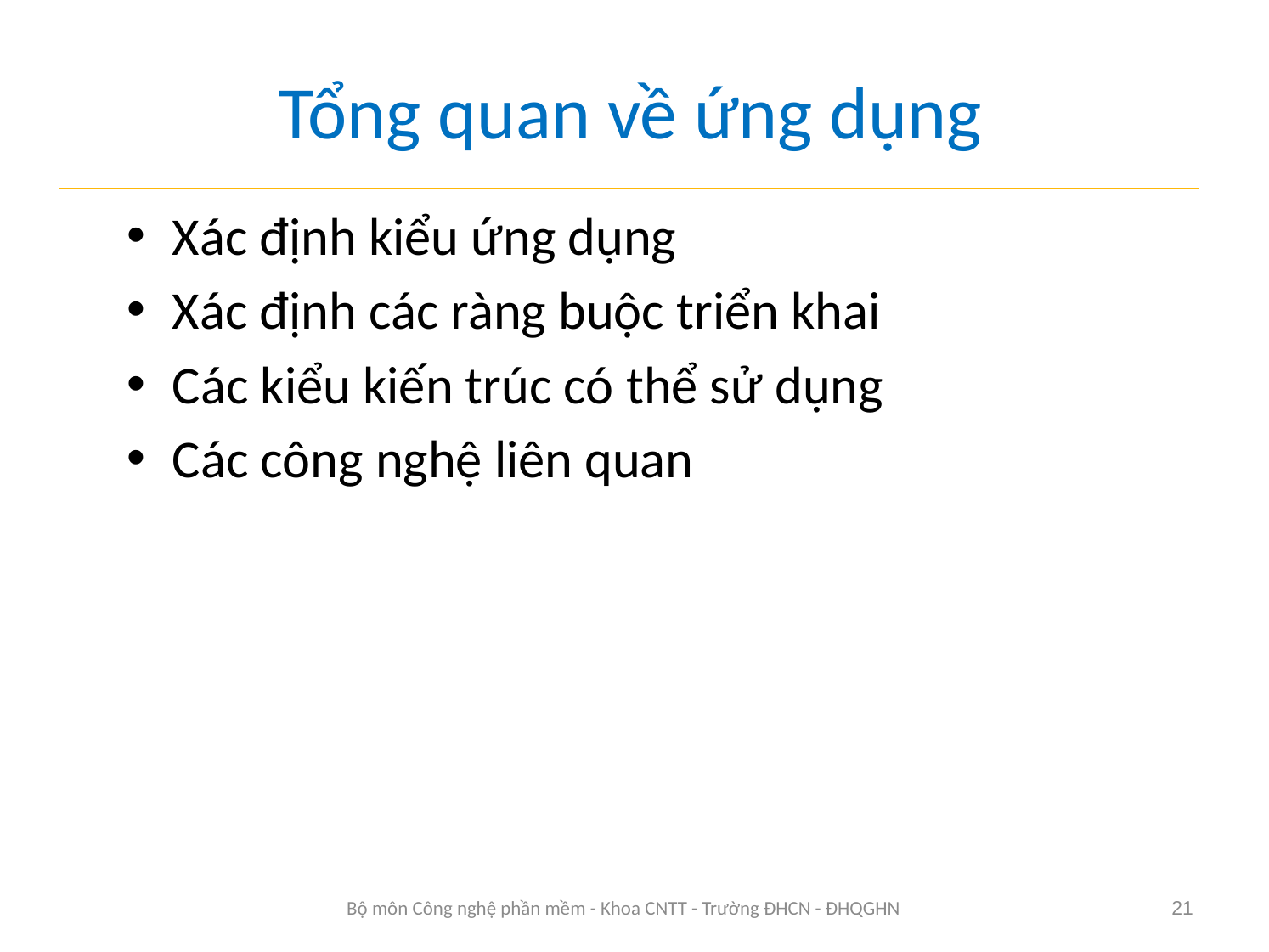

# Tổng quan về ứng dụng
Xác định kiểu ứng dụng
Xác định các ràng buộc triển khai
Các kiểu kiến trúc có thể sử dụng
Các công nghệ liên quan

Bộ môn Công nghệ phần mềm - Khoa CNTT - Trường ĐHCN - ĐHQGHN
21